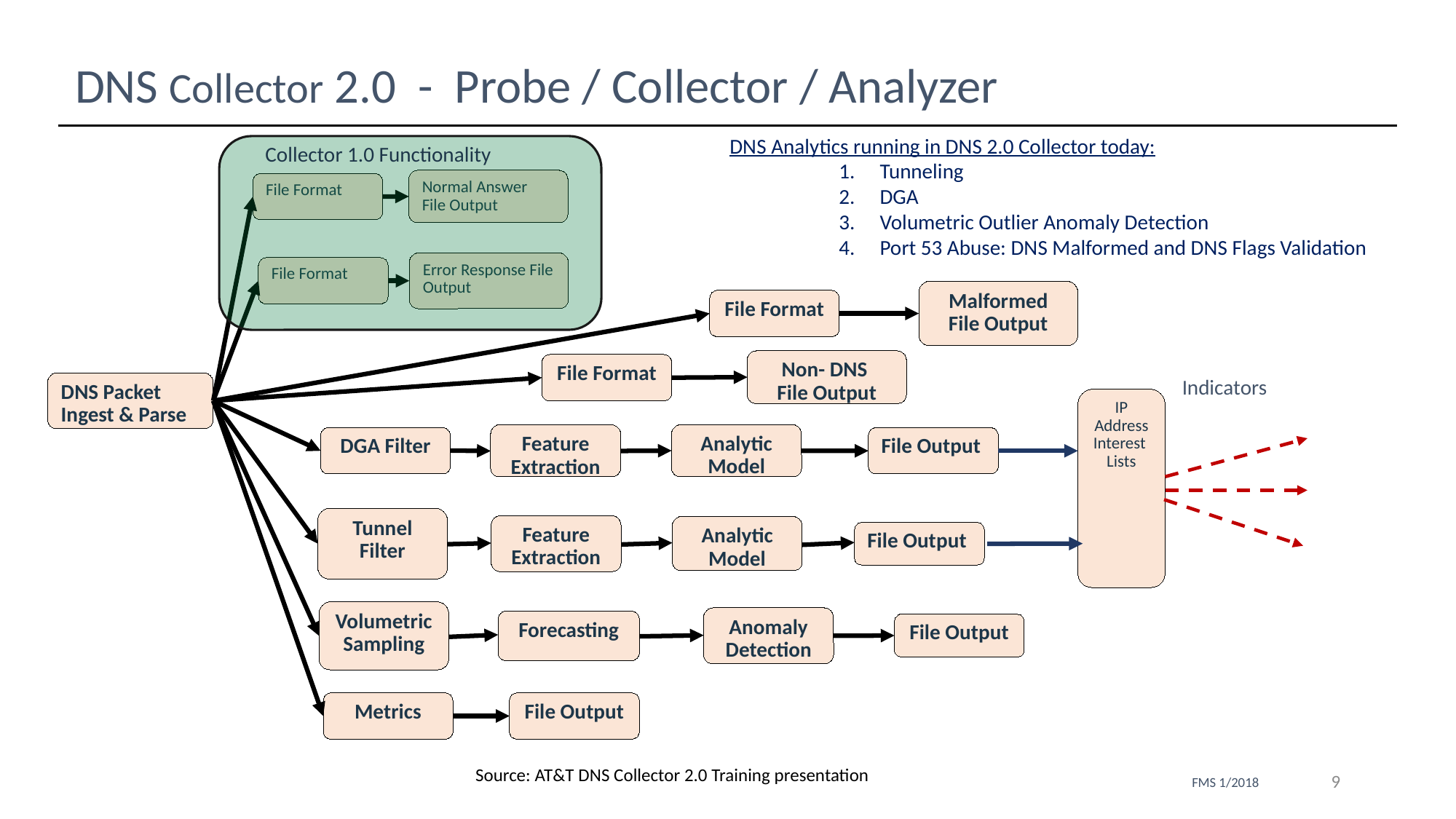

# DNS Collector 2.0  -  Probe / Collector / Analyzer
DNS Analytics running in DNS 2.0 Collector today:
Tunneling
DGA
Volumetric Outlier Anomaly Detection
Port 53 Abuse: DNS Malformed and DNS Flags Validation

Collector 1.0 Functionality
Normal Answer File Output
File Format
Error Response File Output
File Format
Malformed
File Output
File Format
Non- DNS
File Output
File Format
DNS Packet Ingest & Parse
Indicators
IP Address
Interest
Lists
Analytic Model
Feature
Extraction
DGA Filter
File Output
Tunnel Filter
Feature
Extraction
Analytic Model
File Output
Volumetric
Sampling
Anomaly Detection
Forecasting
File Output
Metrics
File Output
Source: AT&T DNS Collector 2.0 Training presentation
9